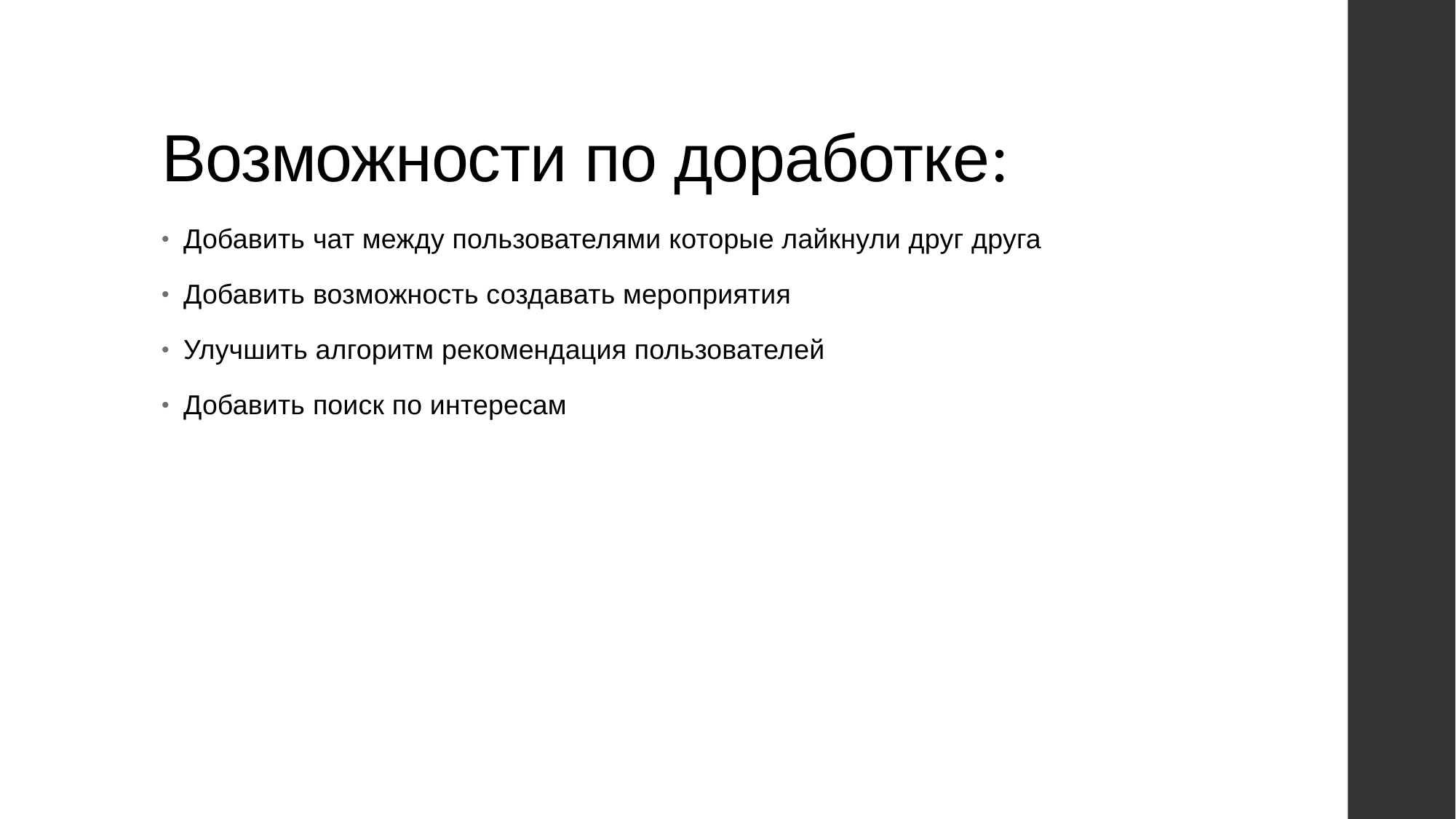

# Возможности по доработке:
Добавить чат между пользователями которые лайкнули друг друга
Добавить возможность создавать мероприятия
Улучшить алгоритм рекомендация пользователей
Добавить поиск по интересам